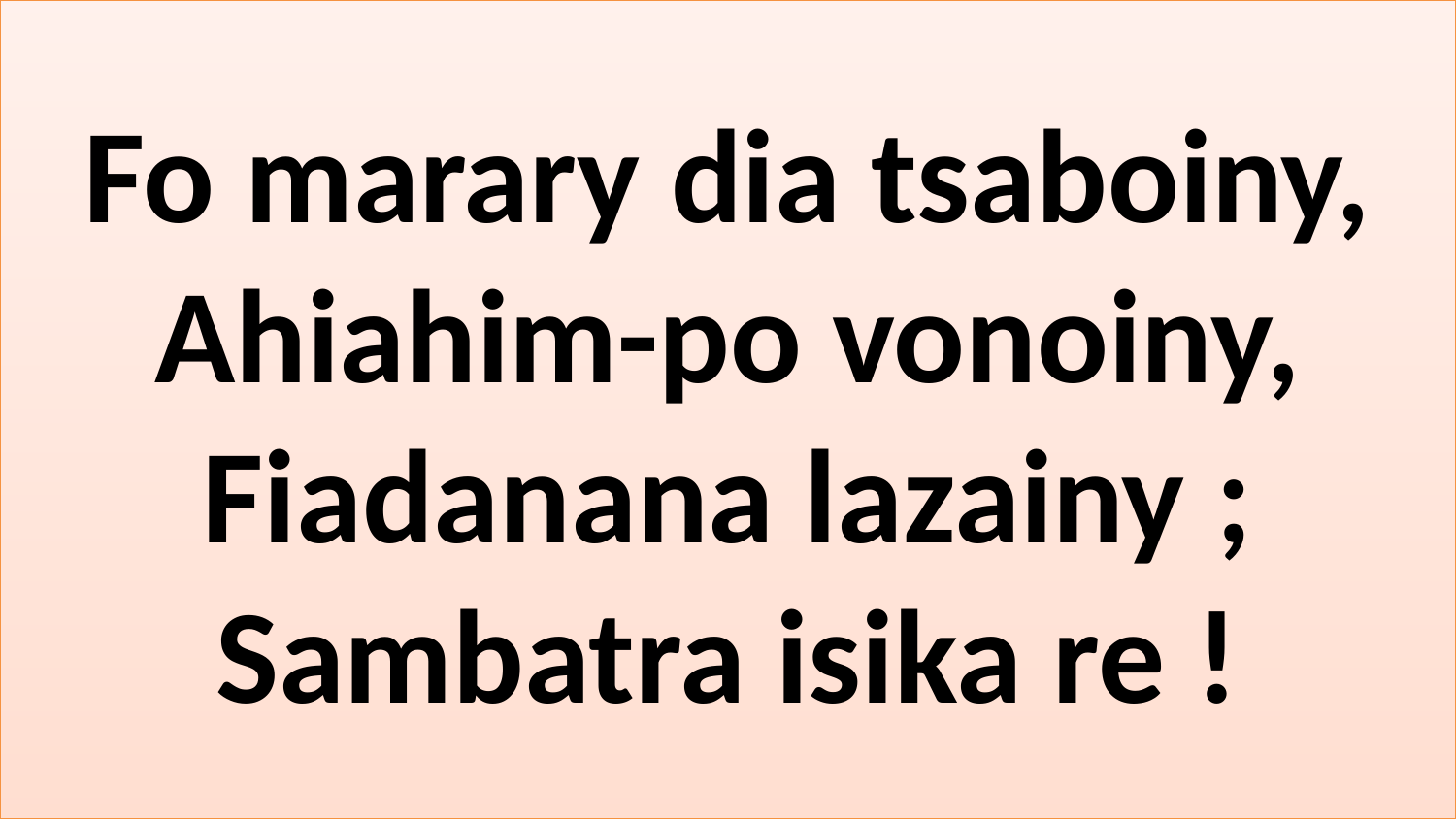

# Fo marary dia tsaboiny, Ahiahim-po vonoiny, Fiadanana lazainy ; Sambatra isika re !